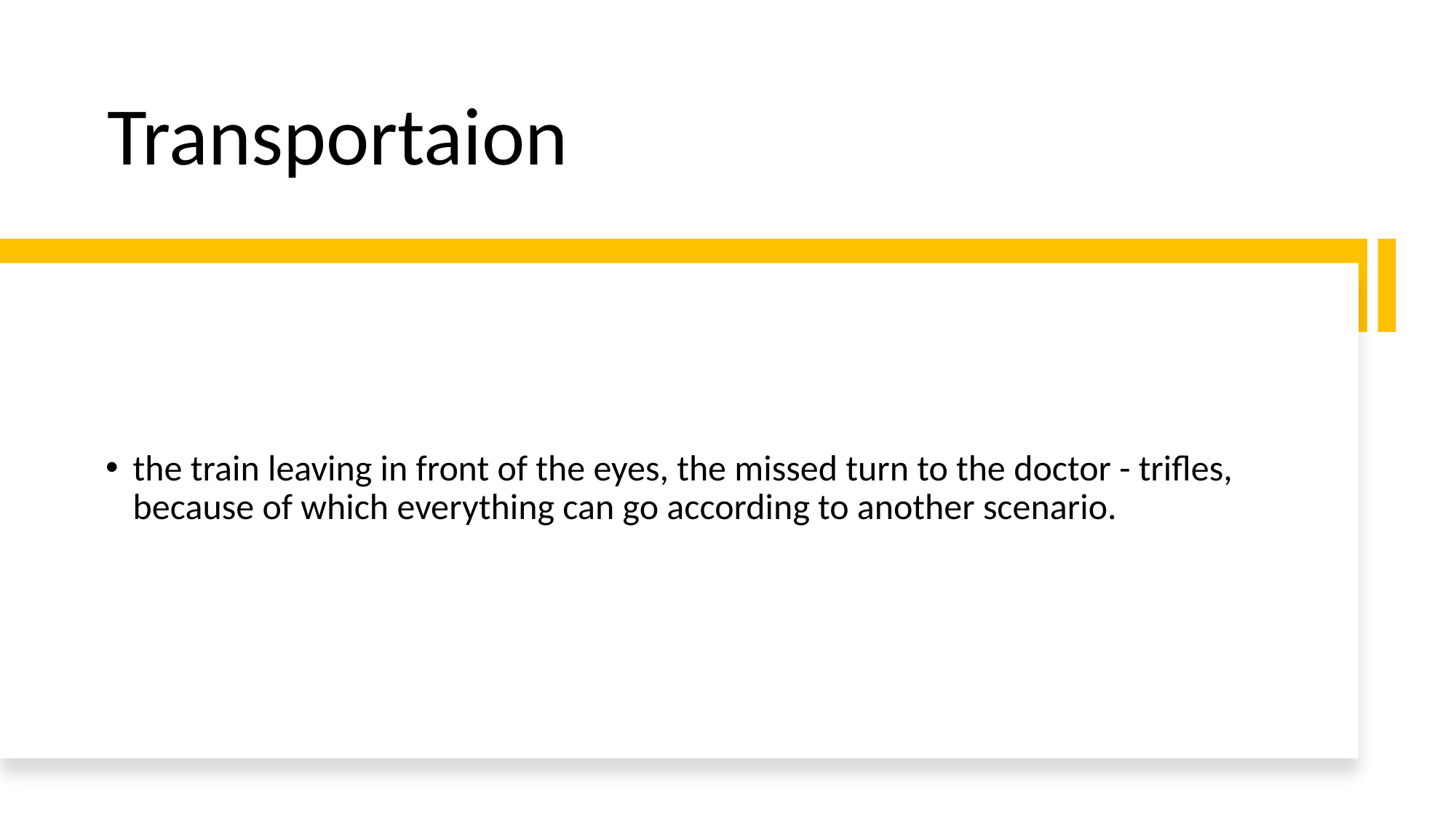

# Transportaion

the train leaving in front of the eyes, the missed turn to the doctor - trifles, because of which everything can go according to another scenario.